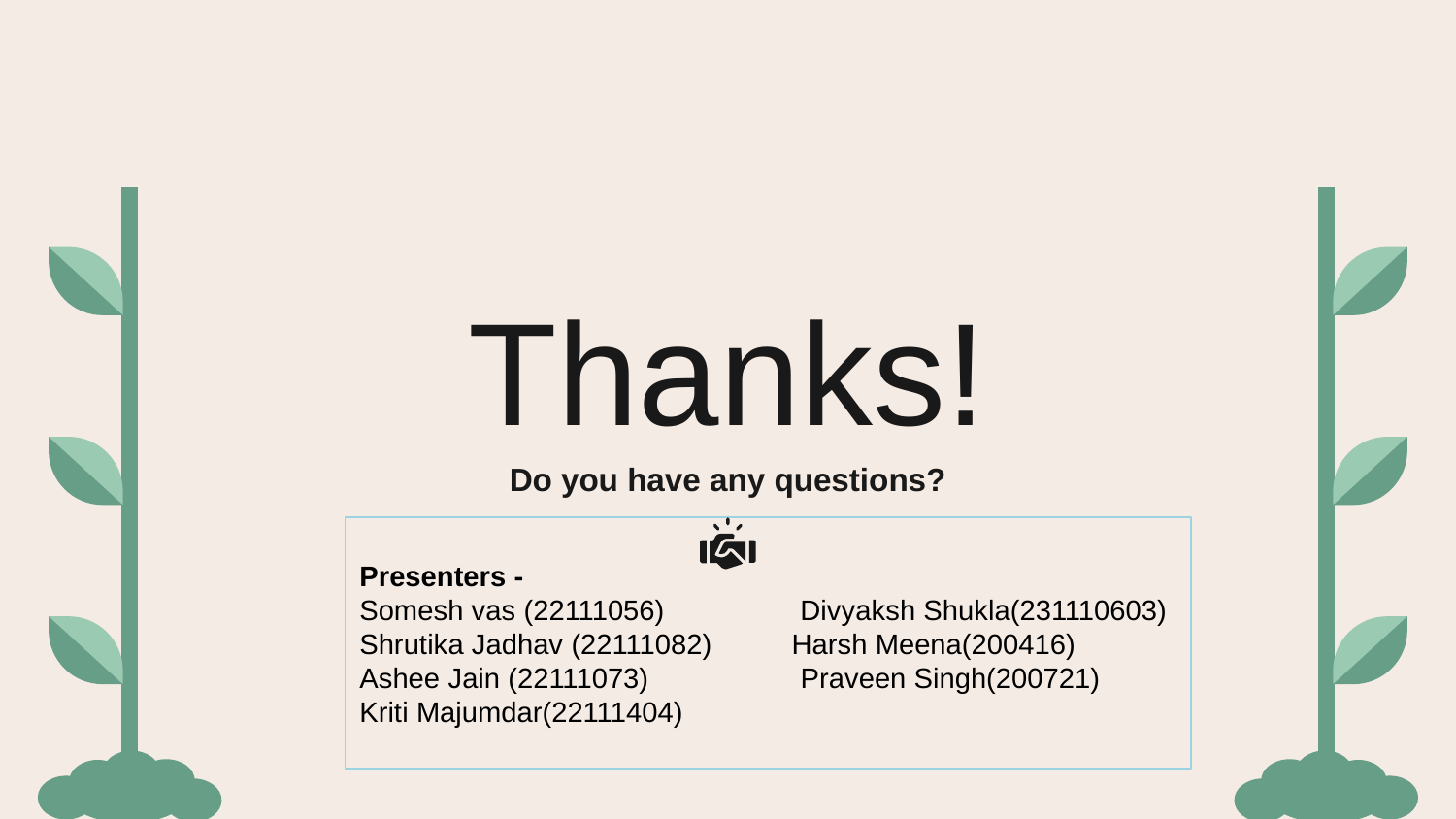

# Thanks!
Do you have any questions?

Presenters -
Somesh vas (22111056)                 Divyaksh Shukla(231110603)
Shrutika Jadhav (22111082)          Harsh Meena(200416)
Ashee Jain (22111073)                   Praveen Singh(200721)
Kriti Majumdar(22111404)